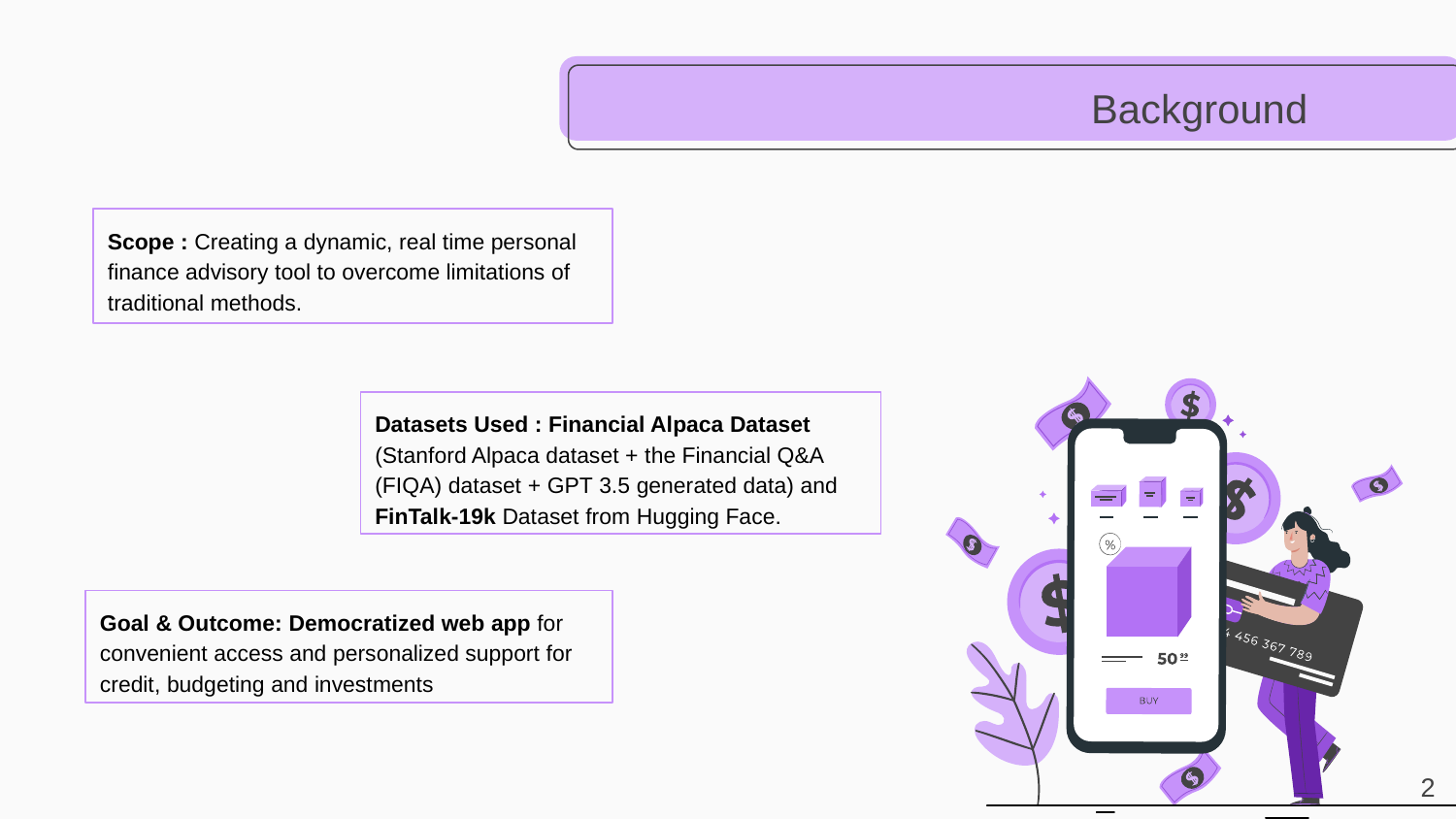

# Background
Scope : Creating a dynamic, real time personal finance advisory tool to overcome limitations of traditional methods.

Datasets Used : Financial Alpaca Dataset (Stanford Alpaca dataset + the Financial Q&A (FIQA) dataset + GPT 3.5 generated data) and FinTalk-19k Dataset from Hugging Face.

Goal & Outcome: Democratized web app for convenient access and personalized support for credit, budgeting and investments
2